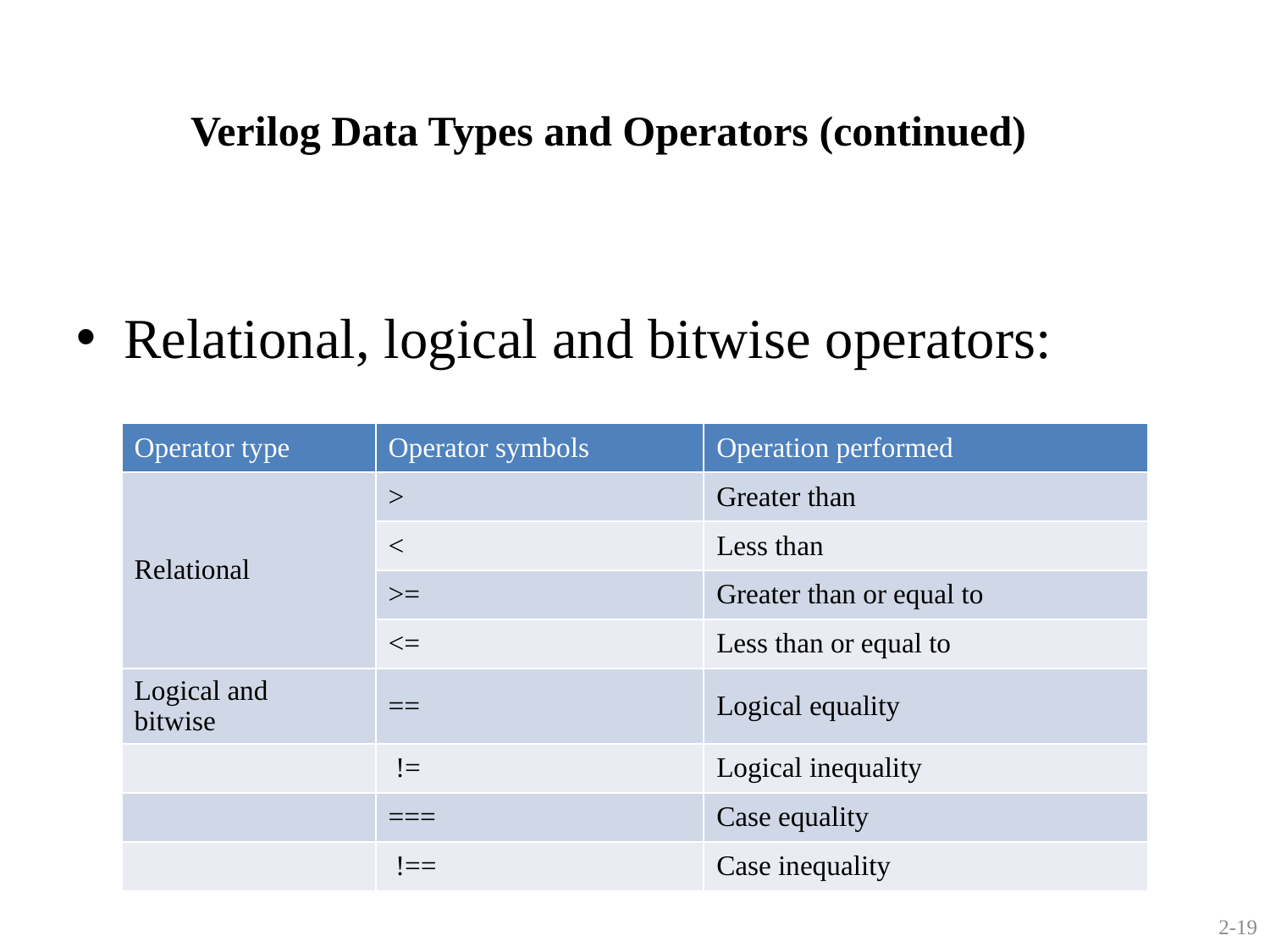

Verilog Data Types and Operators (continued)
Relational, logical and bitwise operators:

| Operator type | Operator symbols | Operation performed |
| --- | --- | --- |
| Relational | > | Greater than |
|  | < | Less than |
|  | >= | Greater than or equal to |
|  | <= | Less than or equal to |
| Logical and bitwise | == | Logical equality |
|  | != | Logical inequality |
|  | === | Case equality |
|  | !== | Case inequality |
2-19